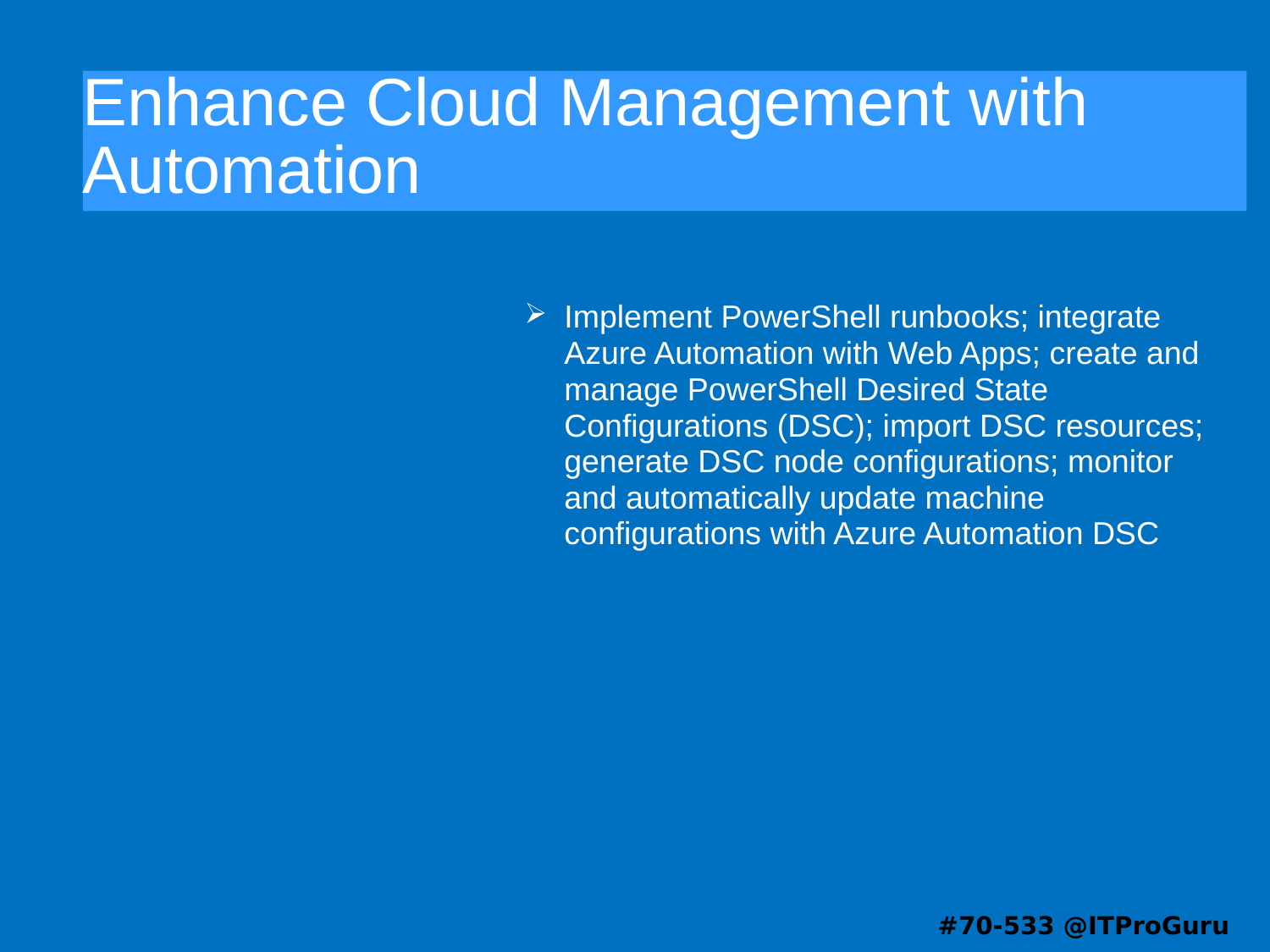

# Enhance Cloud Management with Automation
Implement PowerShell runbooks; integrate Azure Automation with Web Apps; create and manage PowerShell Desired State Configurations (DSC); import DSC resources; generate DSC node configurations; monitor and automatically update machine configurations with Azure Automation DSC